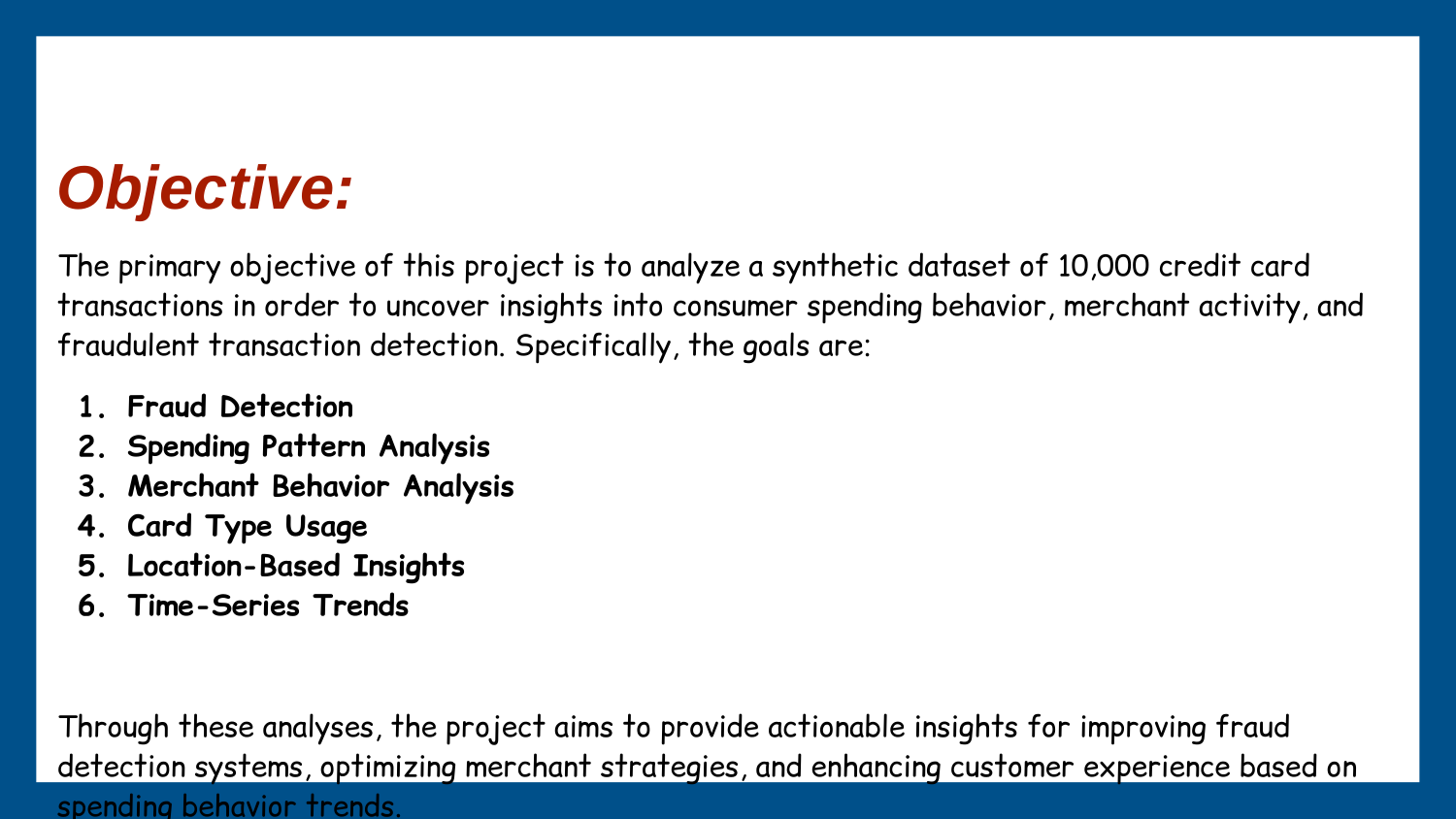

# Objective:
The primary objective of this project is to analyze a synthetic dataset of 10,000 credit card transactions in order to uncover insights into consumer spending behavior, merchant activity, and fraudulent transaction detection. Specifically, the goals are:
Fraud Detection
Spending Pattern Analysis
Merchant Behavior Analysis
Card Type Usage
Location-Based Insights
Time-Series Trends

Through these analyses, the project aims to provide actionable insights for improving fraud detection systems, optimizing merchant strategies, and enhancing customer experience based on spending behavior trends.